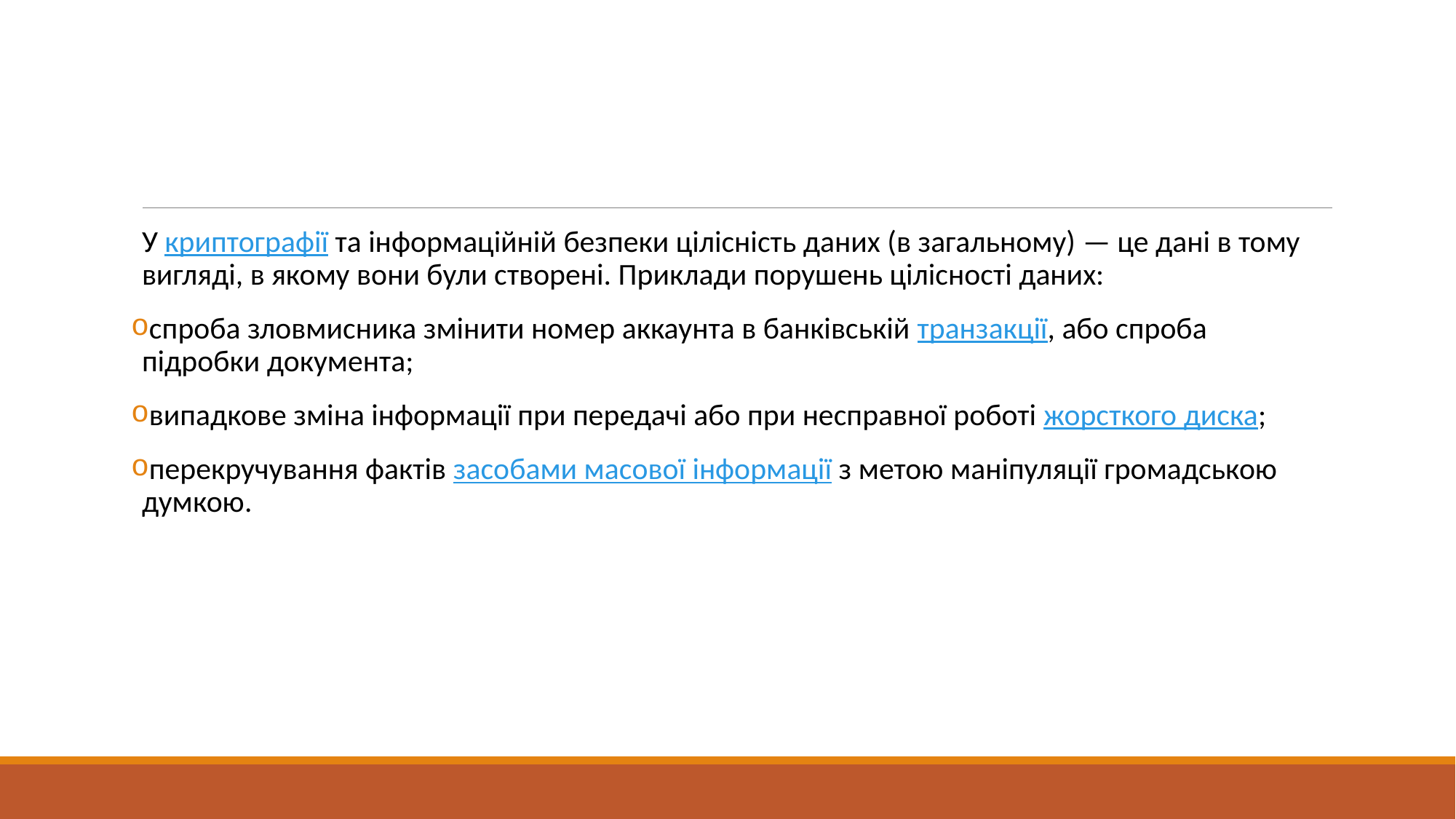

#
У криптографії та інформаційній безпеки цілісність даних (в загальному) — це дані в тому вигляді, в якому вони були створені. Приклади порушень цілісності даних:
спроба зловмисника змінити номер аккаунта в банківській транзакції, або спроба підробки документа;
випадкове зміна інформації при передачі або при несправної роботі жорсткого диска;
перекручування фактів засобами масової інформації з метою маніпуляції громадською думкою.